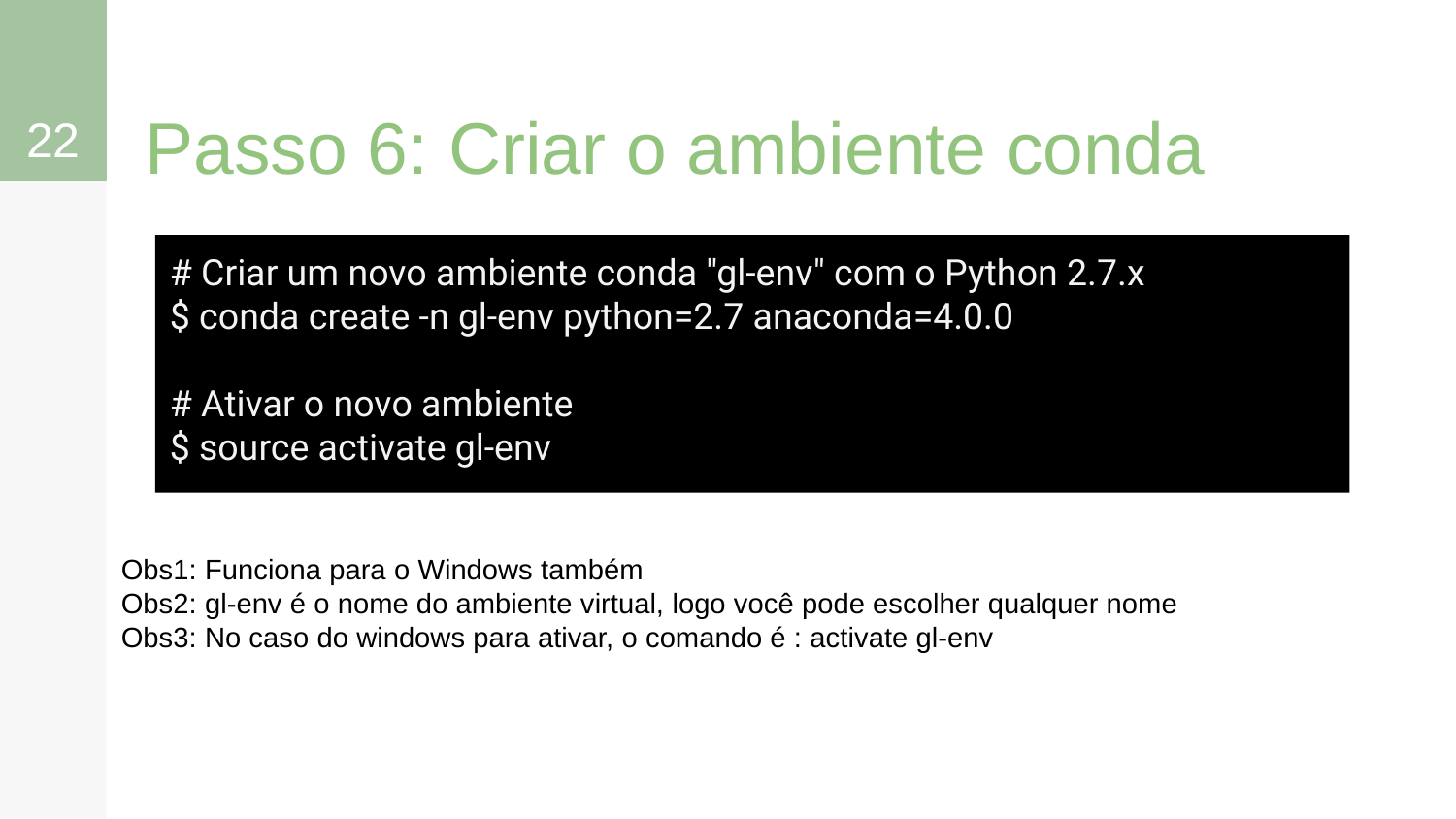

22
# Passo 6: Criar o ambiente conda
# Criar um novo ambiente conda "gl-env" com o Python 2.7.x
$ conda create -n gl-env python=2.7 anaconda=4.0.0

# Ativar o novo ambiente
$ source activate gl-env

Obs1: Funciona para o Windows também
Obs2: gl-env é o nome do ambiente virtual, logo você pode escolher qualquer nome
Obs3: No caso do windows para ativar, o comando é : activate gl-env